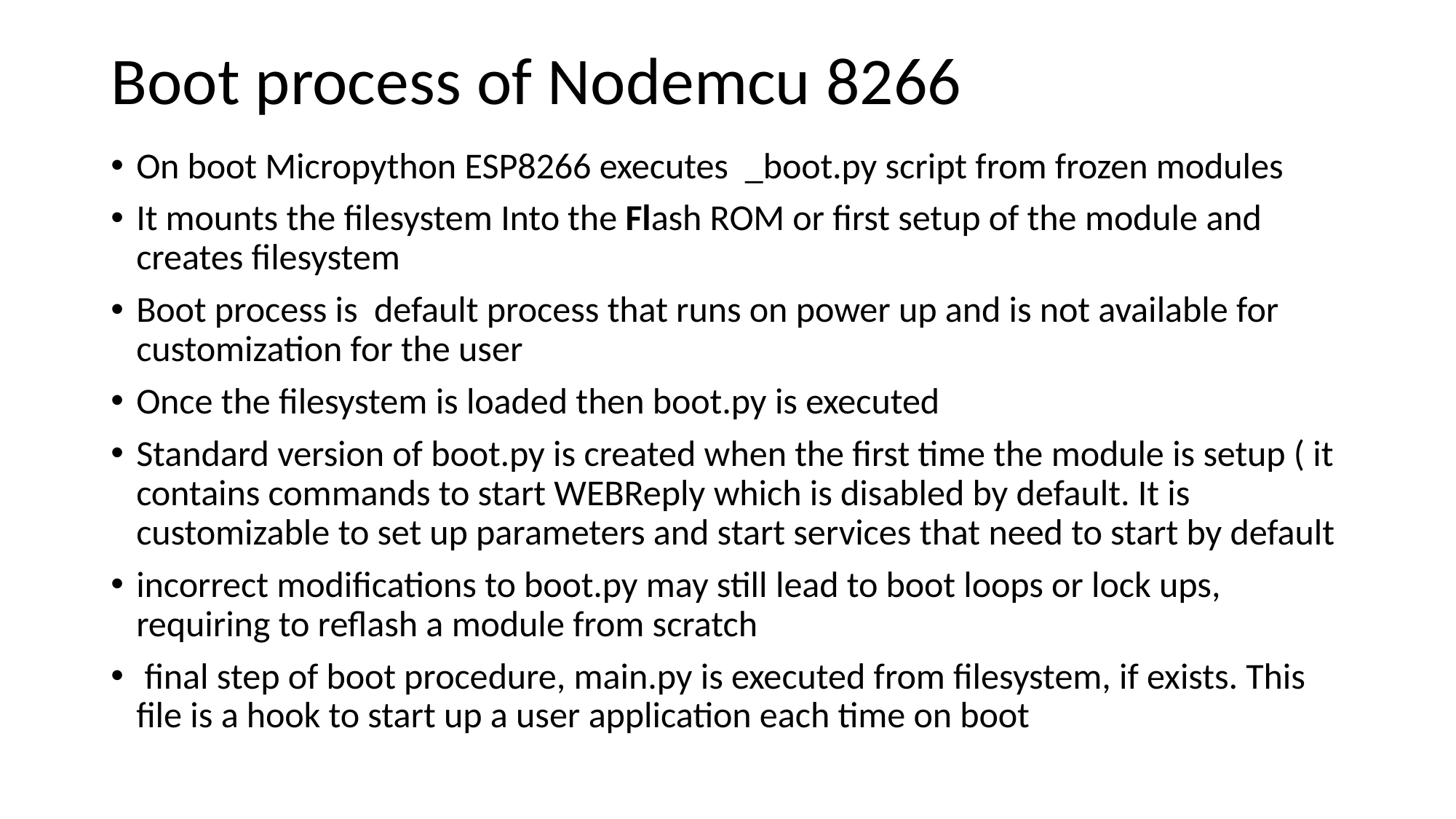

# Boot process of Nodemcu 8266
On boot Micropython ESP8266 executes  _boot.py script from frozen modules
It mounts the filesystem Into the Flash ROM or first setup of the module and  creates filesystem
Boot process is  default process that runs on power up and is not available for customization for the user
Once the filesystem is loaded then boot.py is executed
Standard version of boot.py is created when the first time the module is setup ( it contains commands to start WEBReply which is disabled by default. It is customizable to set up parameters and start services that need to start by default
incorrect modifications to boot.py may still lead to boot loops or lock ups, requiring to reflash a module from scratch
 final step of boot procedure, main.py is executed from filesystem, if exists. This file is a hook to start up a user application each time on boot